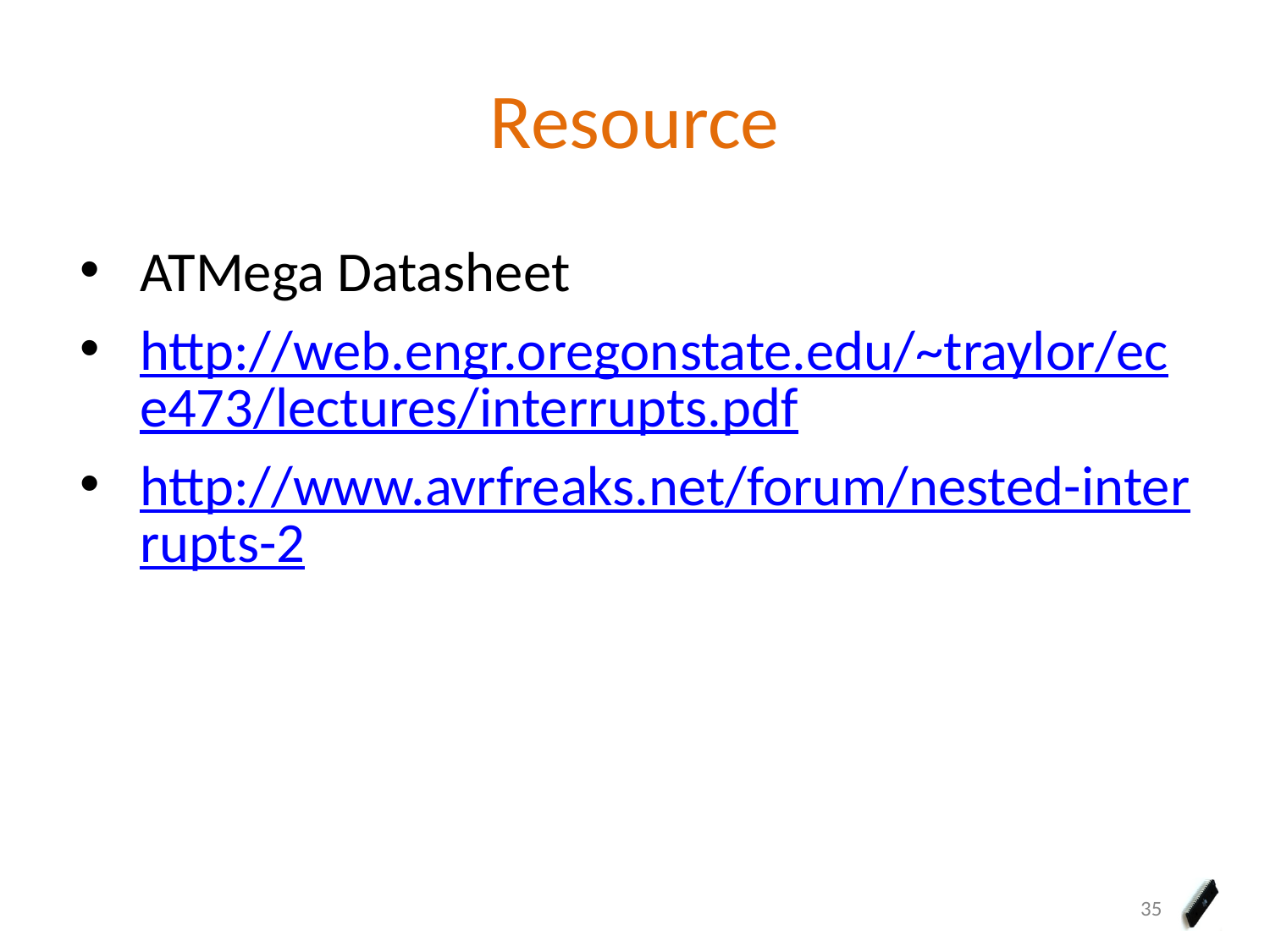

# Resource
ATMega Datasheet
http://web.engr.oregonstate.edu/~traylor/ece473/lectures/interrupts.pdf
http://www.avrfreaks.net/forum/nested-interrupts-2
35